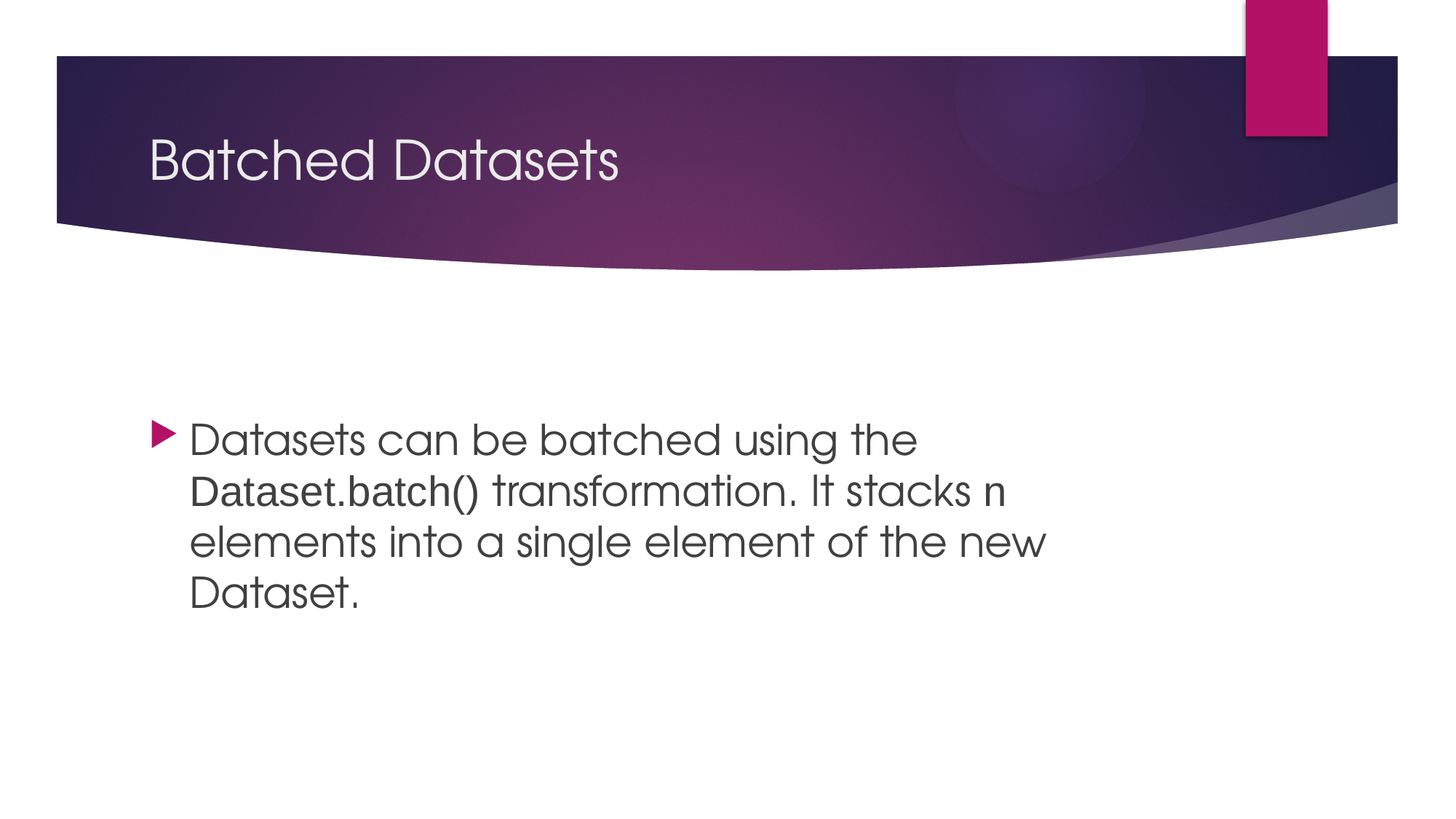

# Batched Datasets
Datasets can be batched using the Dataset.batch() transformation. It stacks n elements into a single element of the new Dataset.